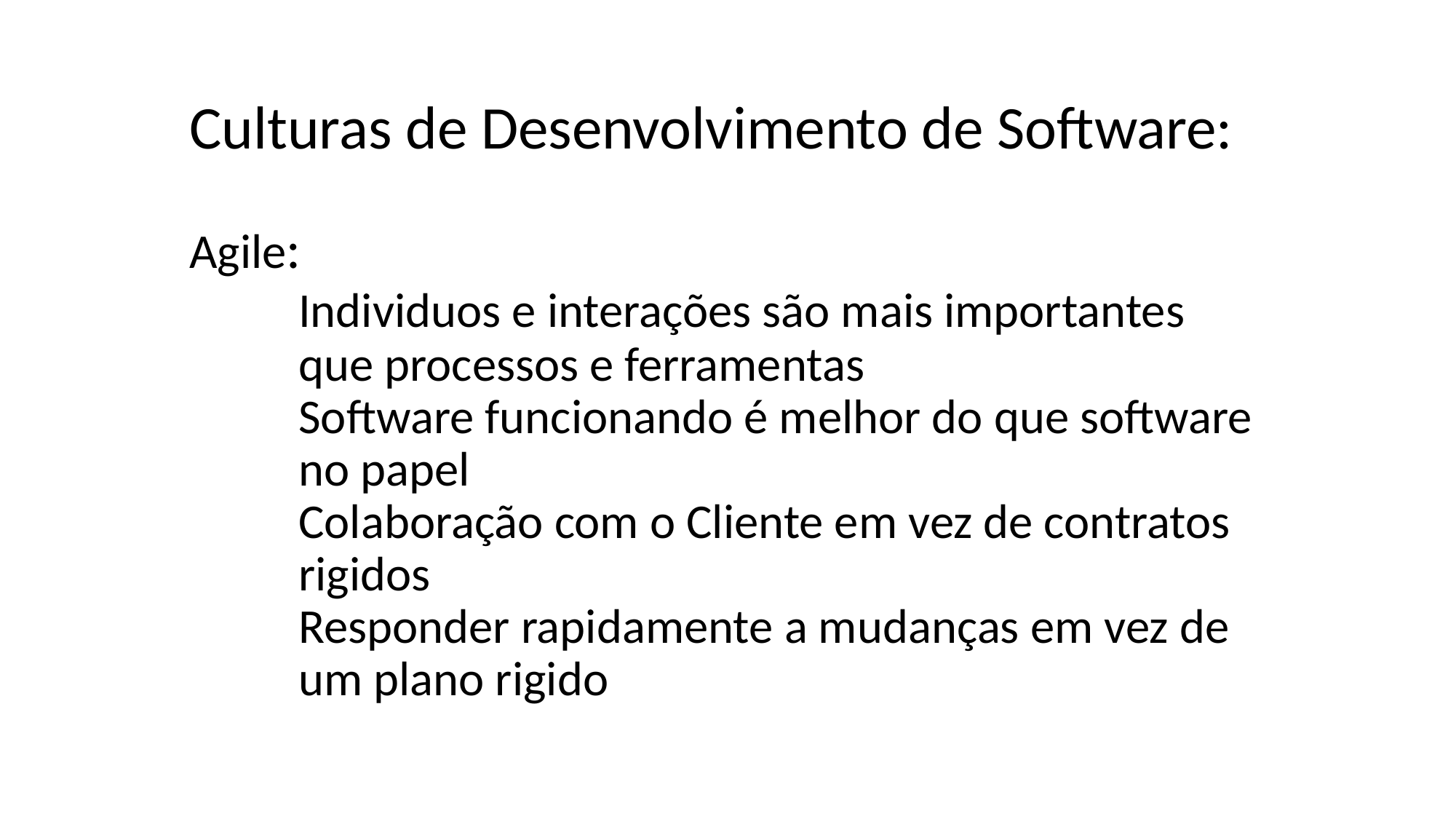

# Culturas de Desenvolvimento de Software: Agile: Individuos e interações são mais importantes    	que processos e ferramentas Software funcionando é melhor do que software 	no papel Colaboração com o Cliente em vez de contratos 	rigidos Responder rapidamente a mudanças em vez de 	um plano rigido